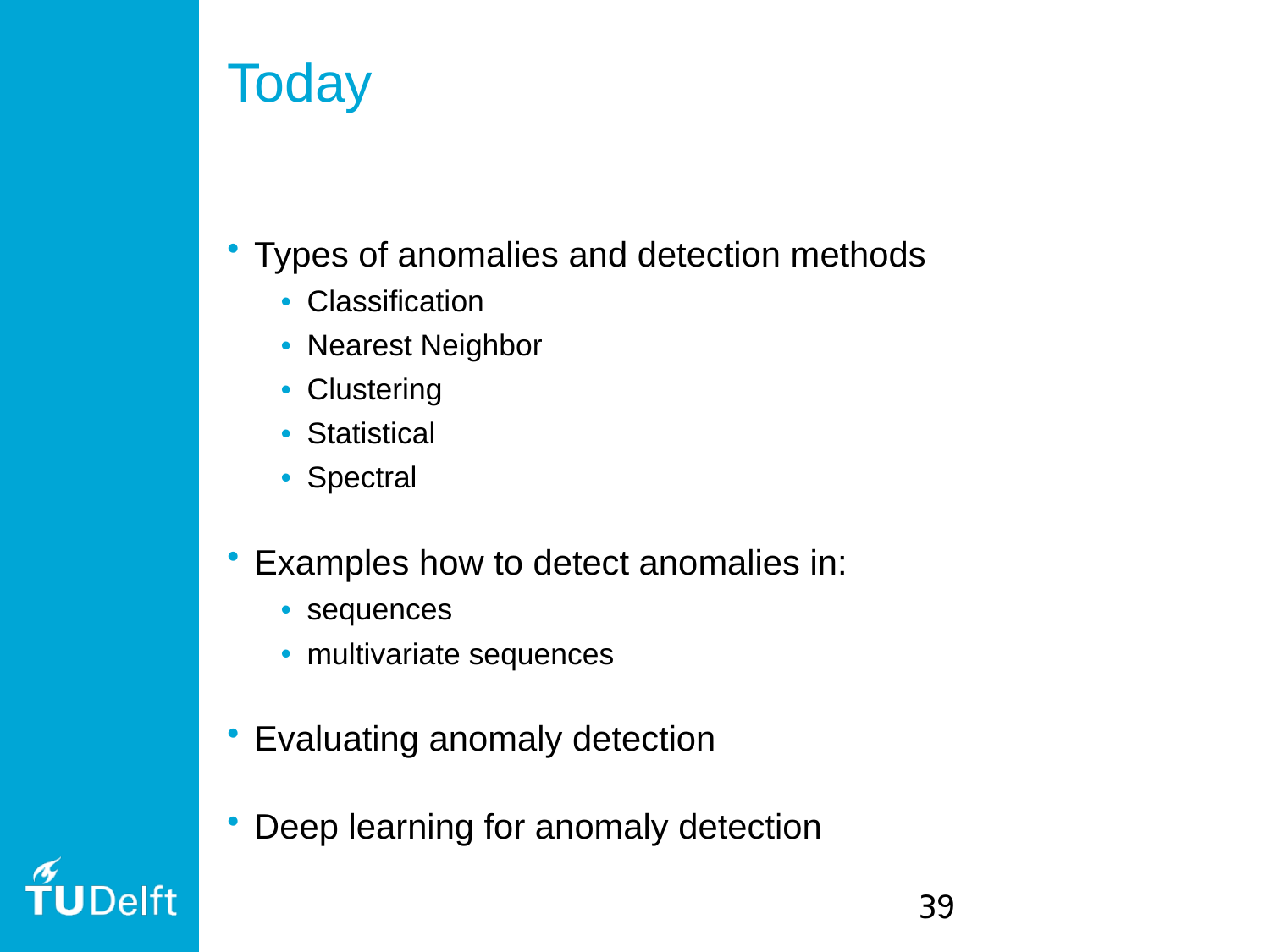

# Today
Types of anomalies and detection methods
Classification
Nearest Neighbor
Clustering
Statistical
Spectral

Examples how to detect anomalies in:
sequences
multivariate sequences

Evaluating anomaly detection

Deep learning for anomaly detection

39